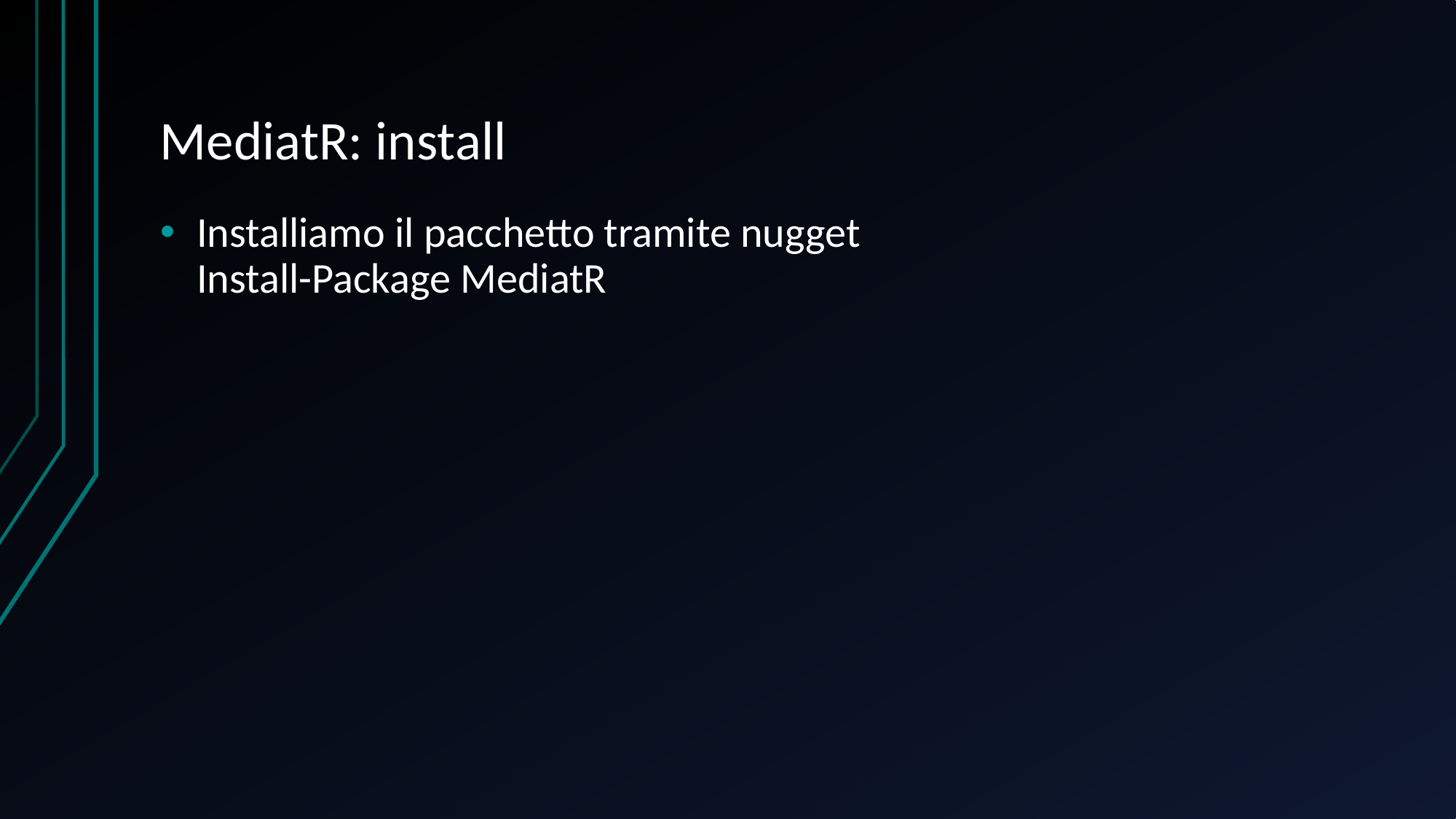

# MediatR: install
Installiamo il pacchetto tramite nugget
Install-Package MediatR